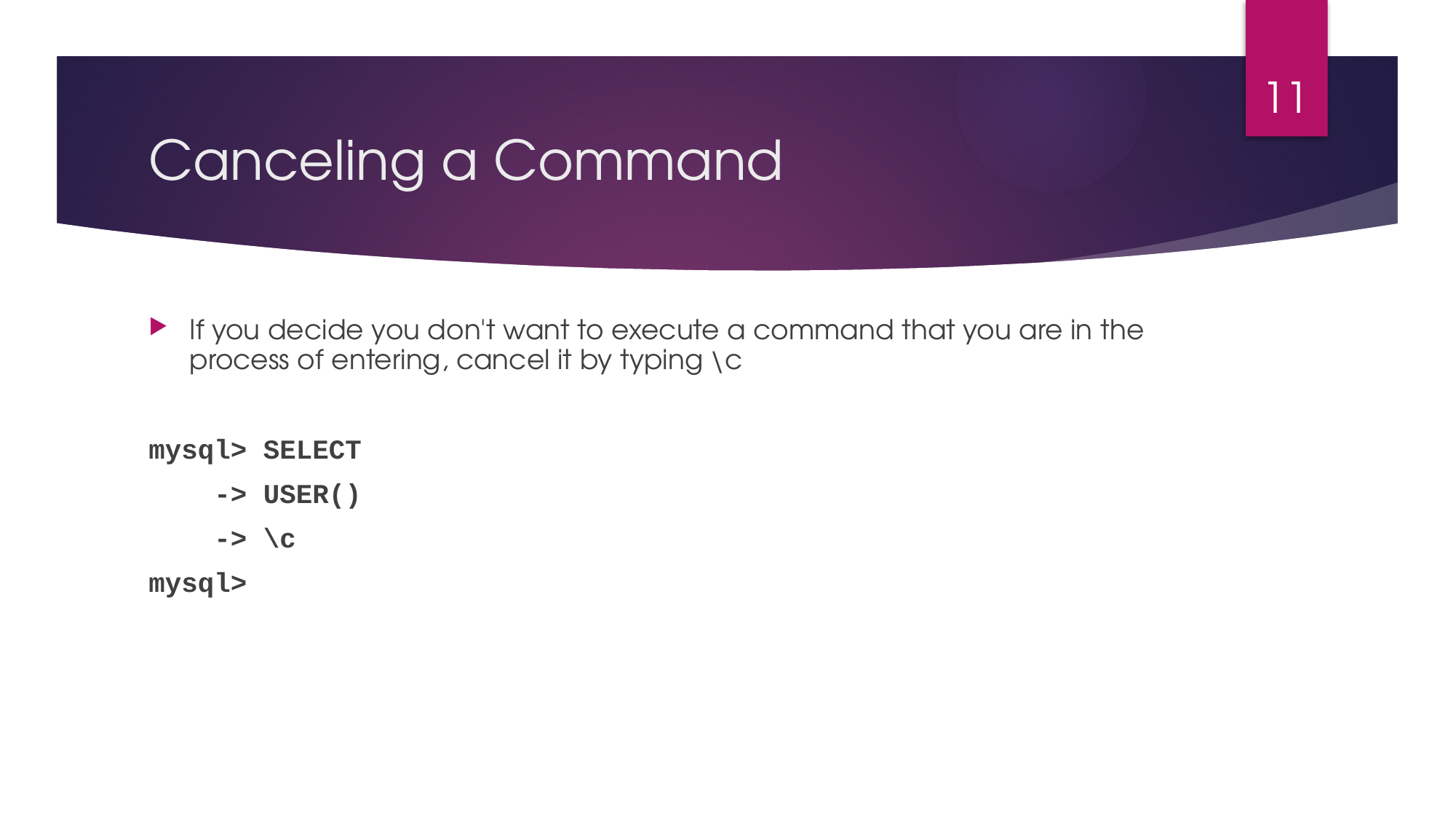

# Canceling a Command
If you decide you don't want to execute a command that you are in the process of entering, cancel it by typing \c

mysql> SELECT
    -> USER()
    -> \c
mysql>
11